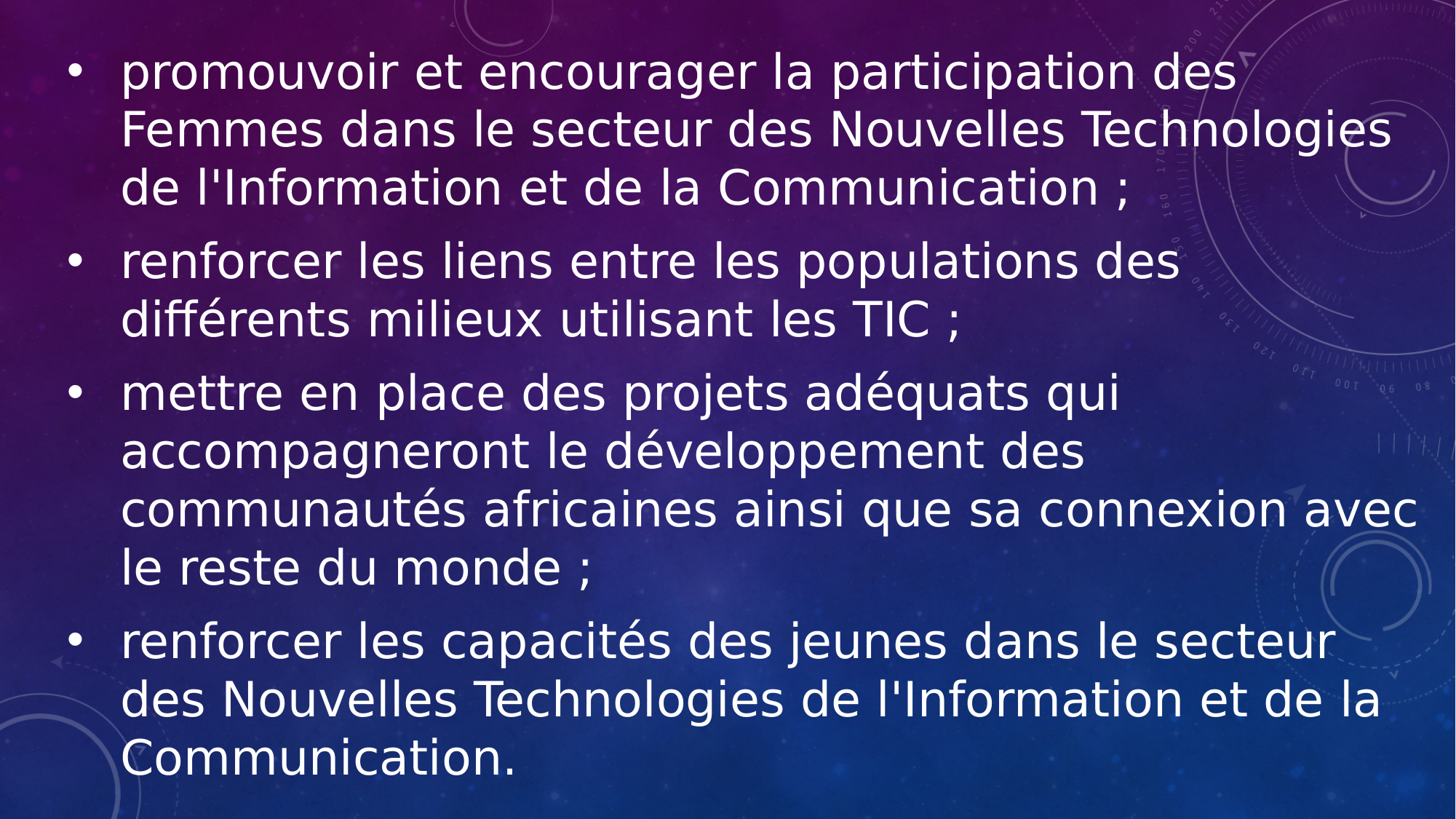

promouvoir et encourager la participation des Femmes dans le secteur des Nouvelles Technologies de l'Information et de la Communication ;
renforcer les liens entre les populations des différents milieux utilisant les TIC ;
mettre en place des projets adéquats qui accompagneront le développement des communautés africaines ainsi que sa connexion avec le reste du monde ;
renforcer les capacités des jeunes dans le secteur des Nouvelles Technologies de l'Information et de la Communication.